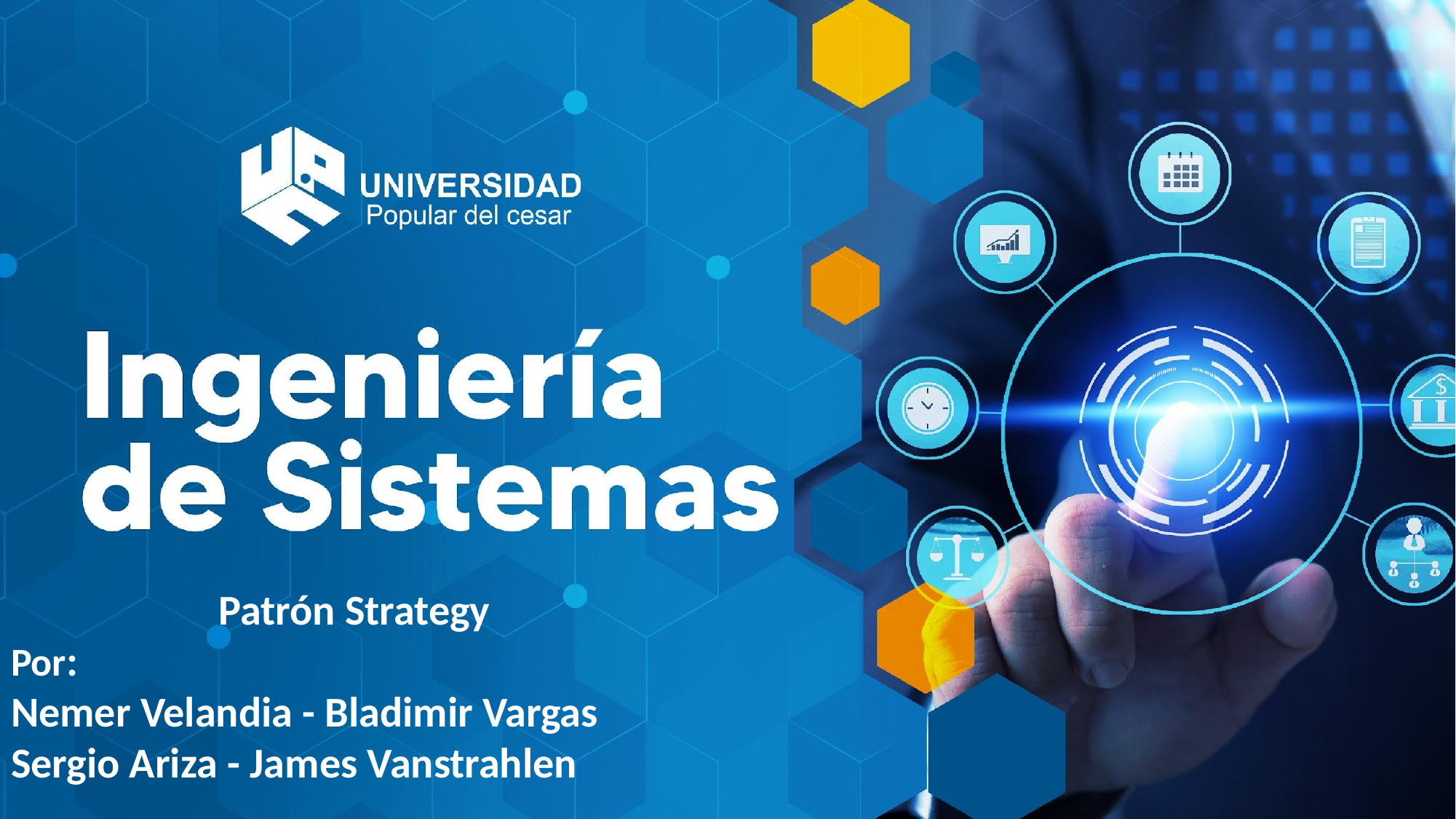

Patrón Strategy
Por:
Nemer Velandia - Bladimir Vargas
Sergio Ariza - James Vanstrahlen